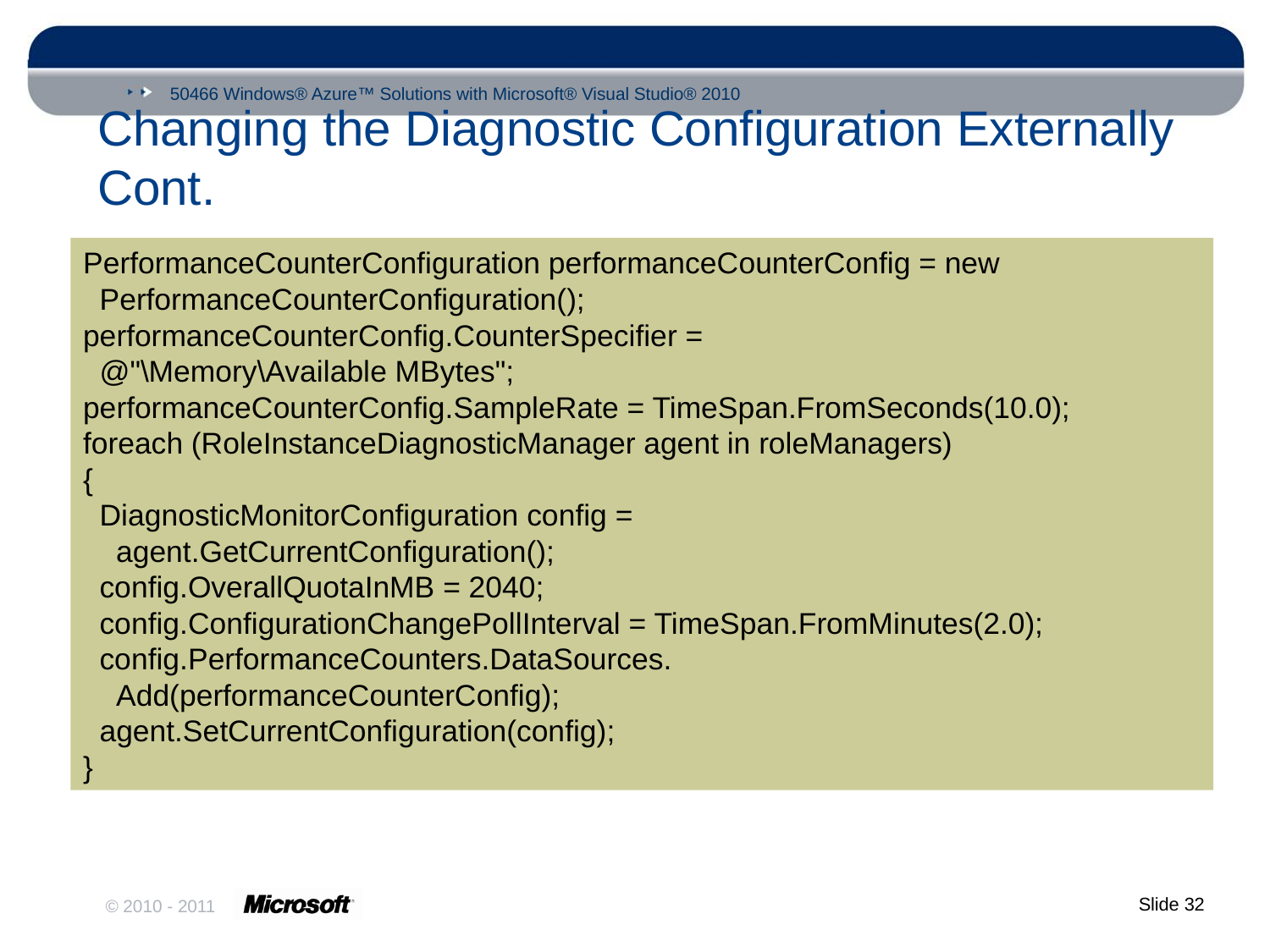

# Changing the Diagnostic Configuration Externally Cont.
PerformanceCounterConfiguration performanceCounterConfig = new
  PerformanceCounterConfiguration();
performanceCounterConfig.CounterSpecifier =
  @"\Memory\Available MBytes";
performanceCounterConfig.SampleRate = TimeSpan.FromSeconds(10.0);
foreach (RoleInstanceDiagnosticManager agent in roleManagers)
{
  DiagnosticMonitorConfiguration config =
    agent.GetCurrentConfiguration();
  config.OverallQuotaInMB = 2040;
  config.ConfigurationChangePollInterval = TimeSpan.FromMinutes(2.0);
  config.PerformanceCounters.DataSources.
    Add(performanceCounterConfig);
  agent.SetCurrentConfiguration(config);
}